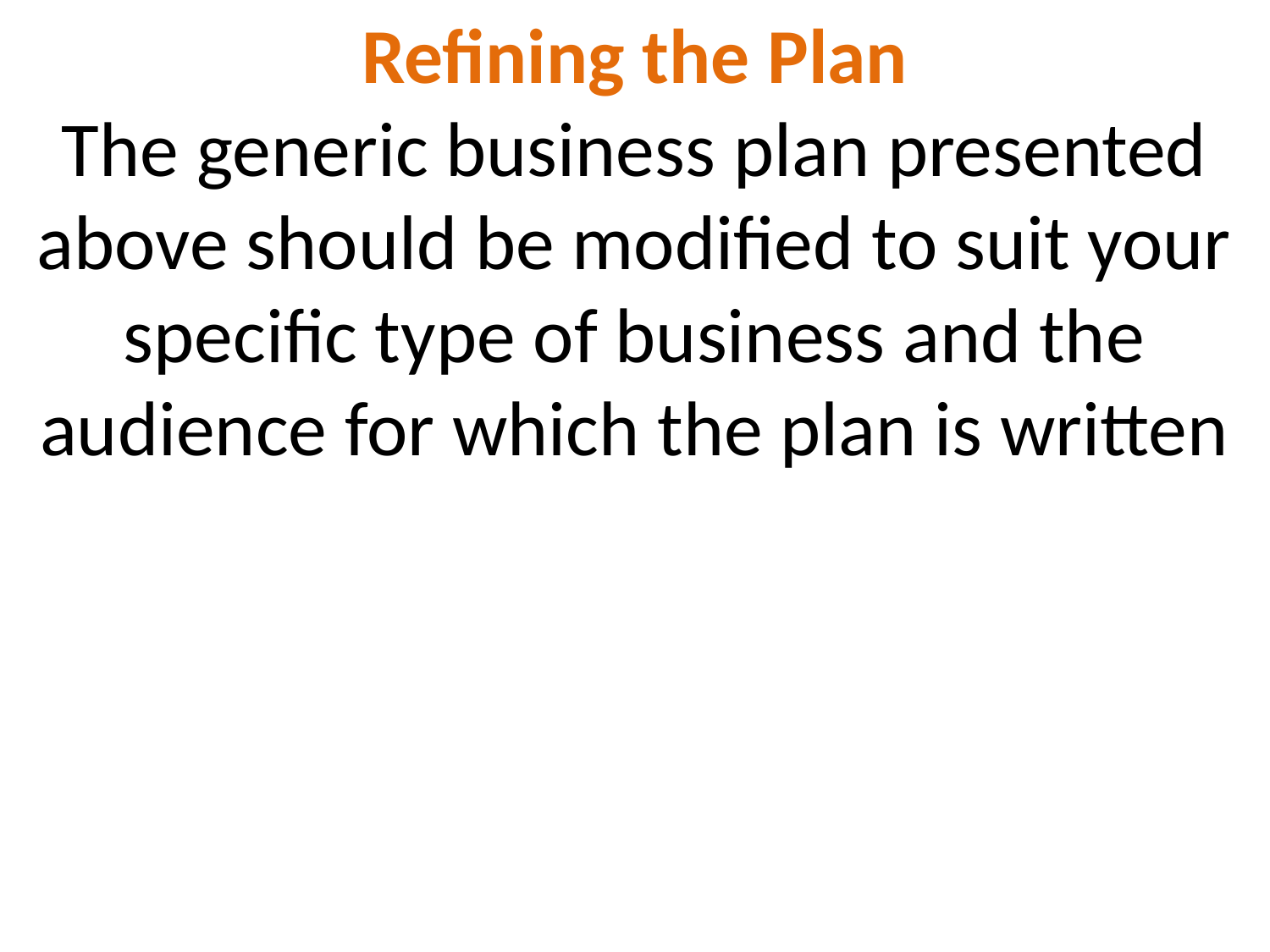

Refining the Plan
The generic business plan presented above should be modified to suit your specific type of business and the audience for which the plan is written